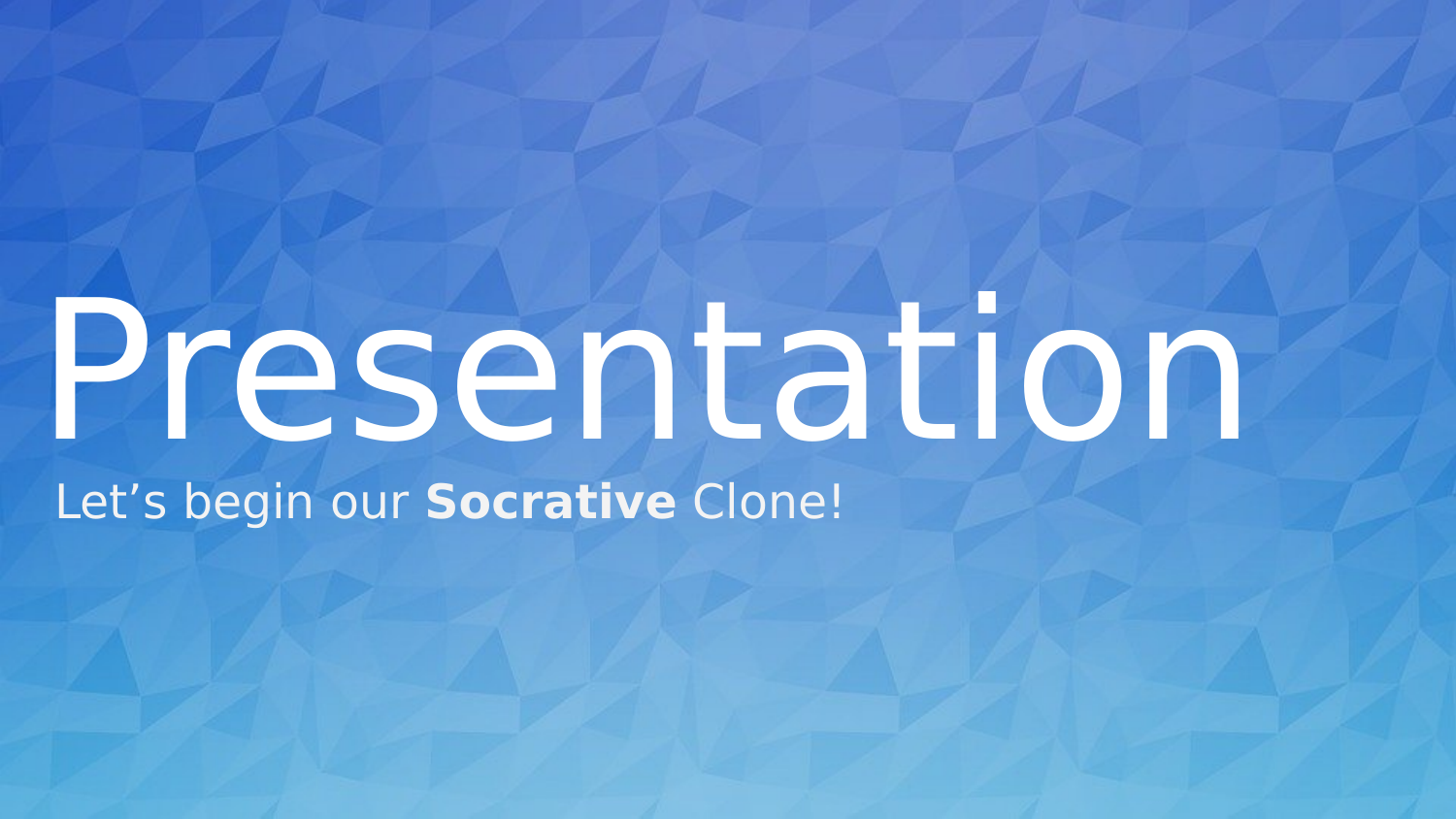

# Presentation
Let’s begin our Socrative Clone!